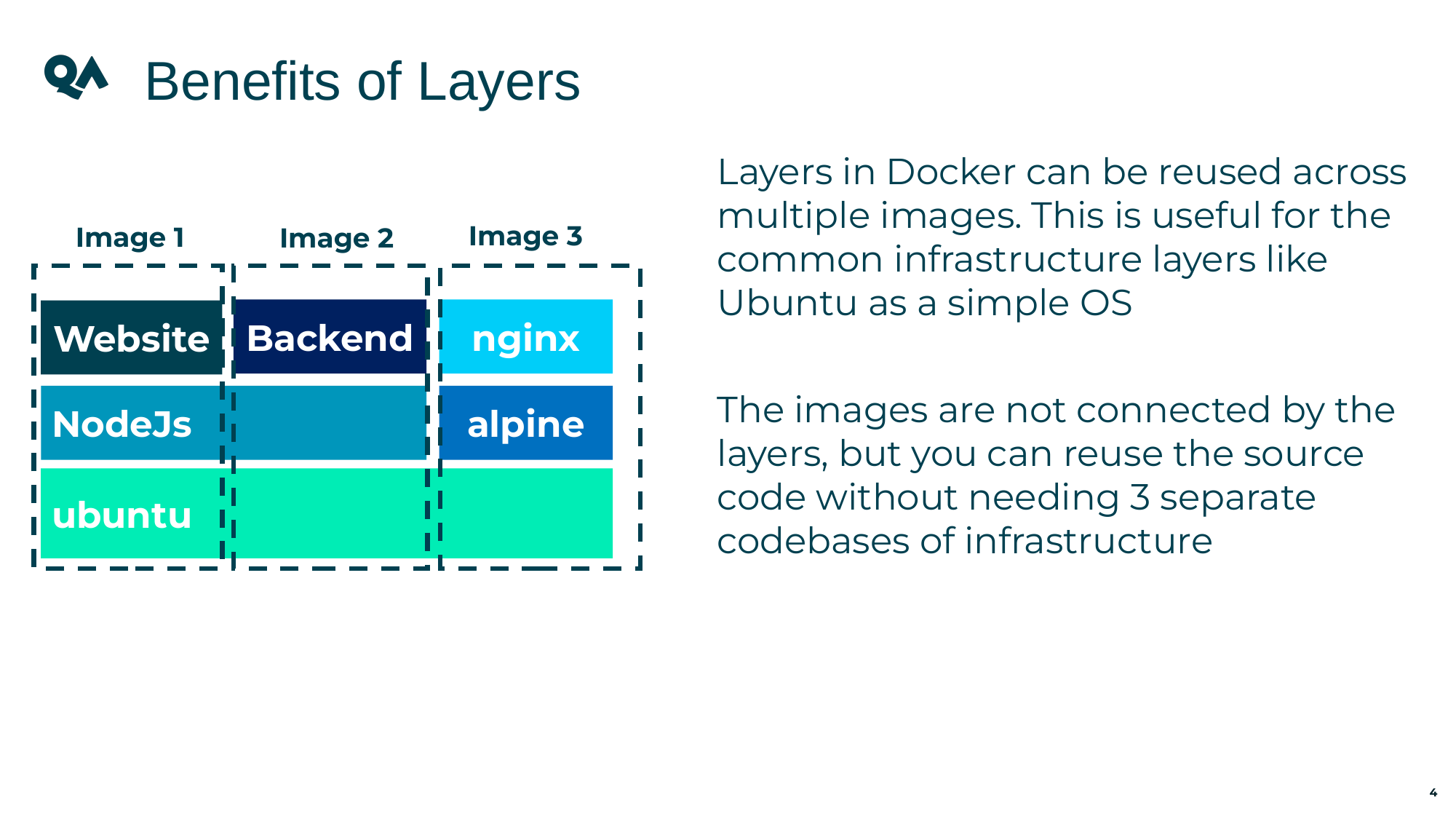

Benefits of Layers
Layers in Docker can be reused across multiple images. This is useful for the common infrastructure layers like Ubuntu as a simple OS

The images are not connected by the layers, but you can reuse the source code without needing 3 separate codebases of infrastructure
Image 3
Image 1
Image 2

nginx
Backend
Website
NodeJs
alpine
ubuntu
4